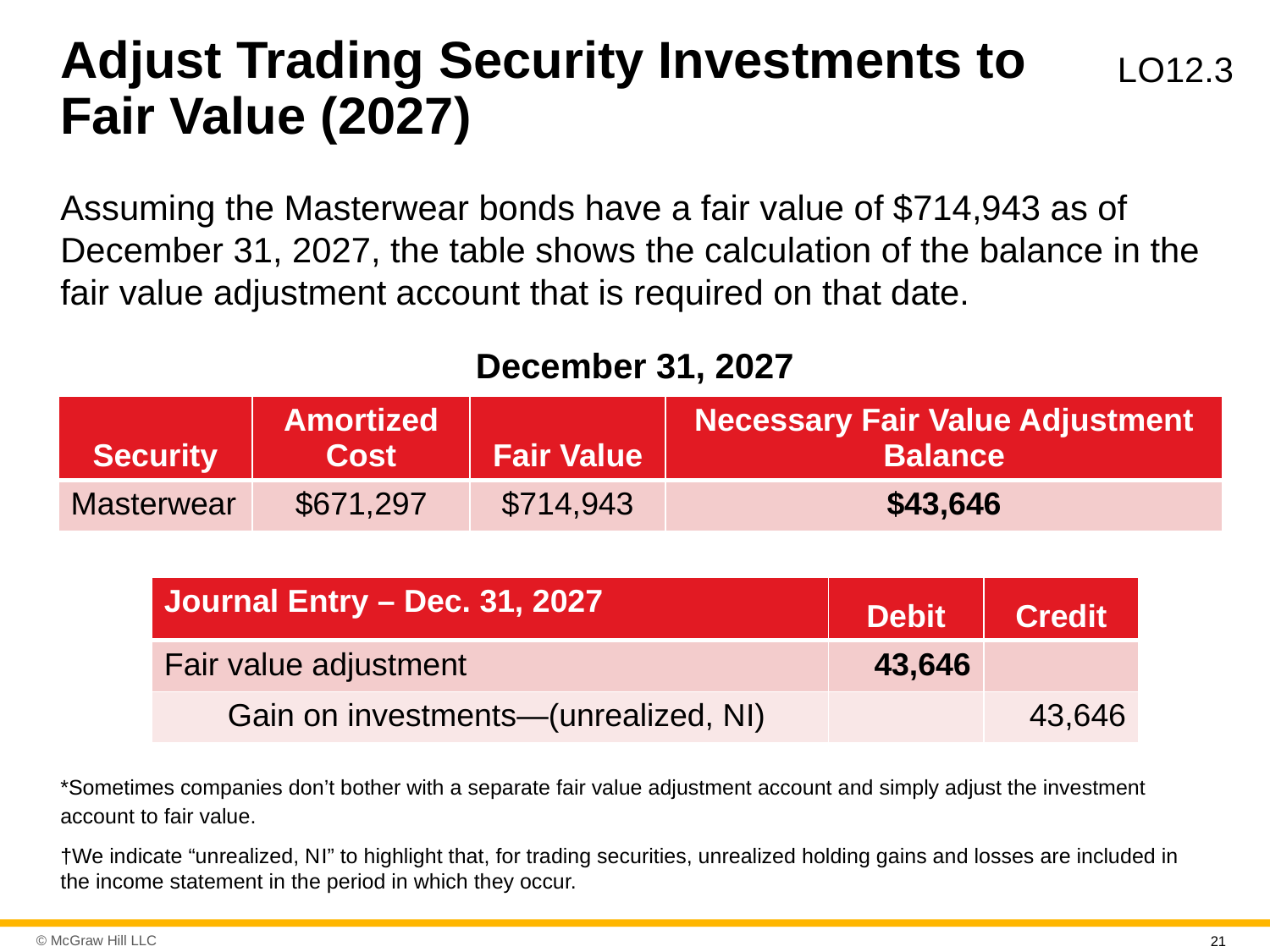

# Adjust Trading Security Investments to Fair Value (2027)
L O12.3
Assuming the Masterwear bonds have a fair value of $714,943 as of December 31, 2027, the table shows the calculation of the balance in the fair value adjustment account that is required on that date.
December 31, 2027
| Security | Amortized Cost | Fair Value | Necessary Fair Value Adjustment Balance |
| --- | --- | --- | --- |
| Masterwear | $671,297 | $714,943 | $43,646 |
| Journal Entry – Dec. 31, 2027 | Debit | Credit |
| --- | --- | --- |
| Fair value adjustment | 43,646 |  |
| Gain on investments—(unrealized, N I) |  | 43,646 |
*Sometimes companies don’t bother with a separate fair value adjustment account and simply adjust the investment account to fair value.
†We indicate “unrealized, N I” to highlight that, for trading securities, unrealized holding gains and losses are included in the income statement in the period in which they occur.
21